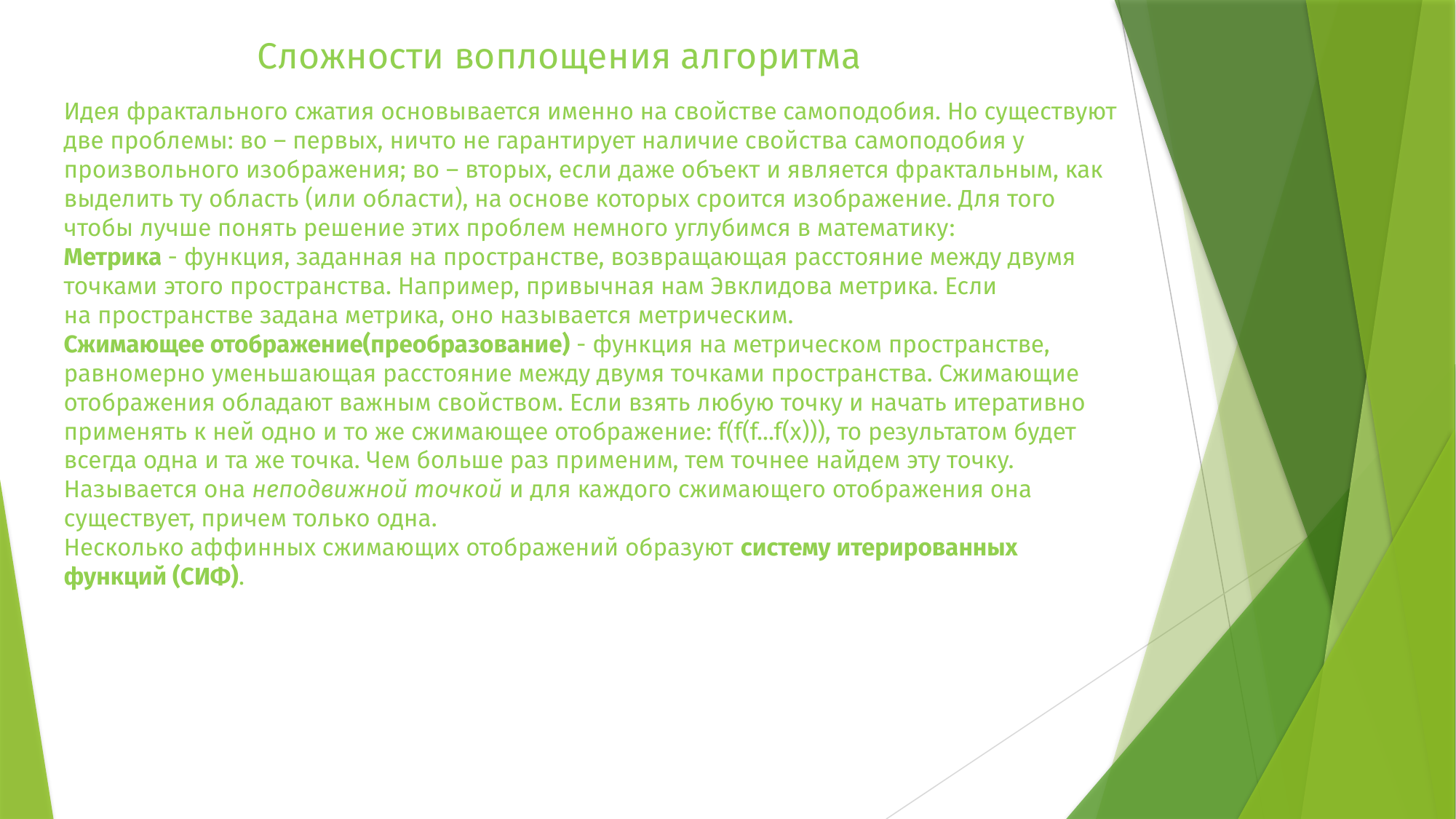

Сложности воплощения алгоритма
Идея фрактального сжатия основывается именно на свойстве самоподобия. Но существуют две проблемы: во – первых, ничто не гарантирует наличие свойства самоподобия у произвольного изображения; во – вторых, если даже объект и является фрактальным, как выделить ту область (или области), на основе которых сроится изображение. Для того чтобы лучше понять решение этих проблем немного углубимся в математику:
Метрика - функция, заданная на пространстве, возвращающая расстояние между двумя точками этого пространства. Например, привычная нам Эвклидова метрика. Если на пространстве задана метрика, оно называется метрическим.
Сжимающее отображение(преобразование) - функция на метрическом пространстве, равномерно уменьшающая расстояние между двумя точками пространства. Сжимающие отображения обладают важным свойством. Если взять любую точку и начать итеративно применять к ней одно и то же сжимающее отображение: f(f(f...f(x))), то результатом будет всегда одна и та же точка. Чем больше раз применим, тем точнее найдем эту точку. Называется она неподвижной точкой и для каждого сжимающего отображения она существует, причем только одна.
Несколько аффинных сжимающих отображений образуют систему итерированных функций (СИФ).